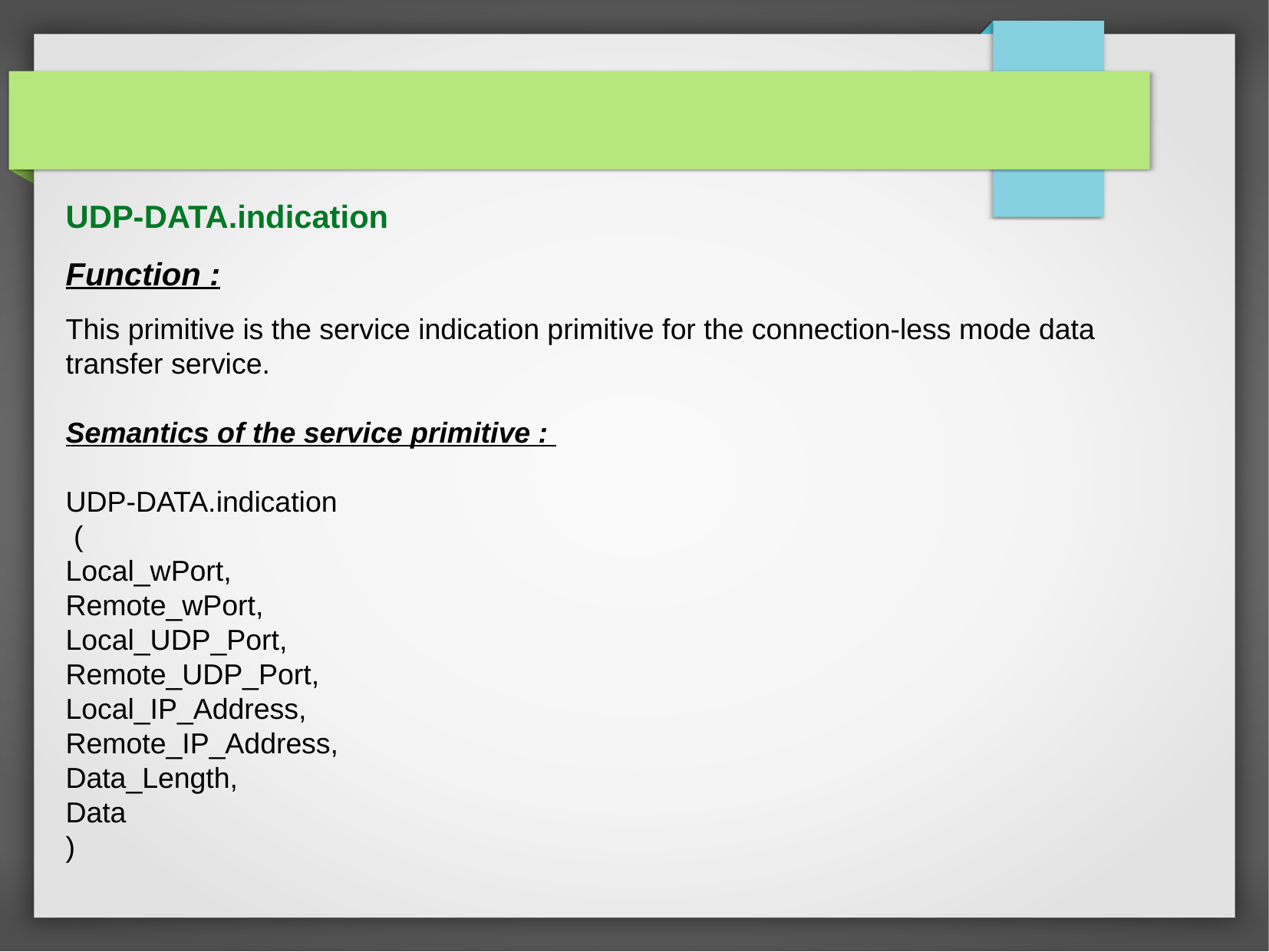

UDP-DATA.indication

Function :

This primitive is the service indication primitive for the connection-less mode data transfer service.

Semantics of the service primitive :

UDP-DATA.indication
 (
Local_wPort,
Remote_wPort,
Local_UDP_Port,
Remote_UDP_Port,
Local_IP_Address,
Remote_IP_Address,
Data_Length,
Data
)